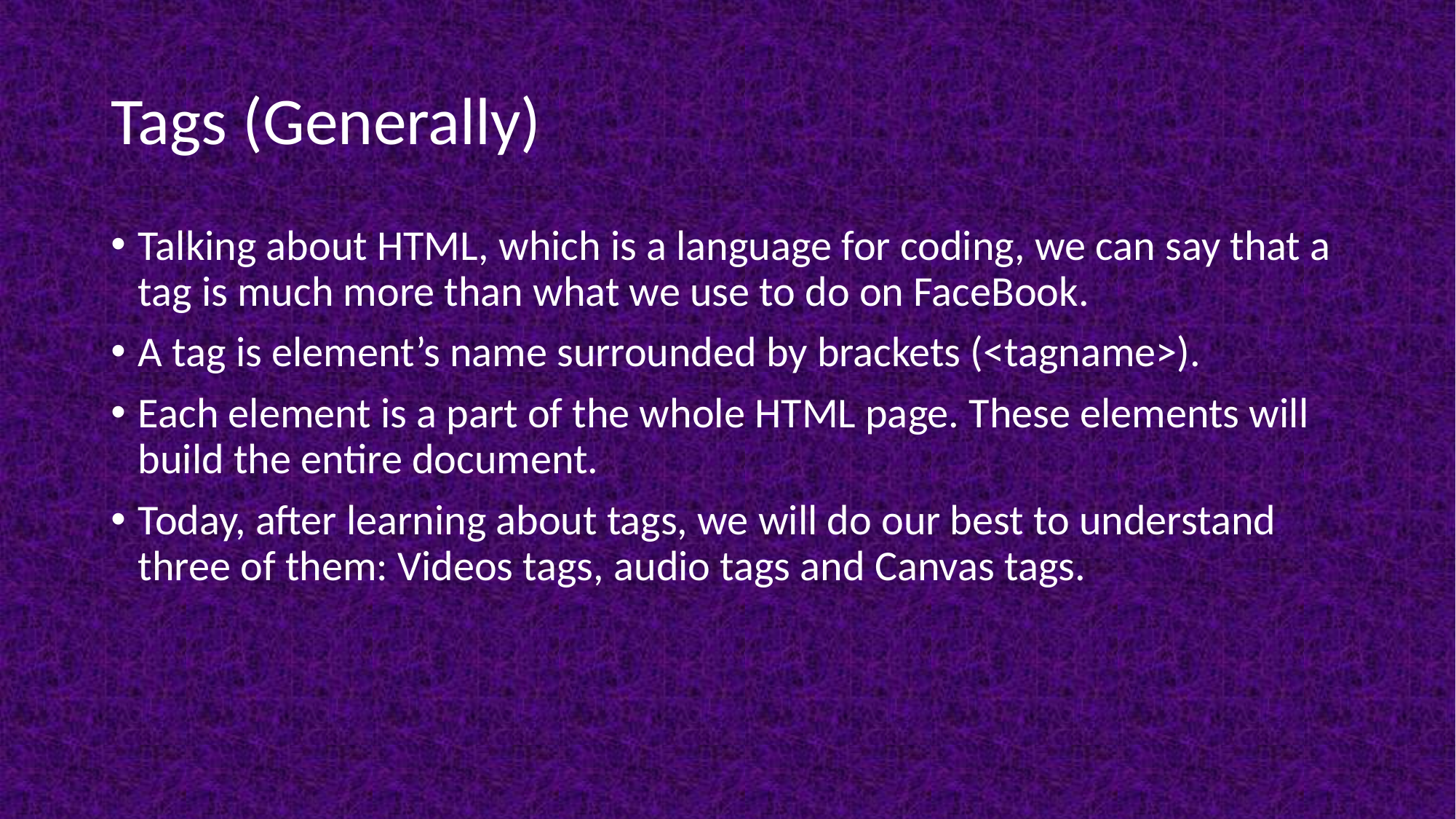

# Tags (Generally)
Talking about HTML, which is a language for coding, we can say that a tag is much more than what we use to do on FaceBook.
A tag is element’s name surrounded by brackets (<tagname>).
Each element is a part of the whole HTML page. These elements will build the entire document.
Today, after learning about tags, we will do our best to understand three of them: Videos tags, audio tags and Canvas tags.